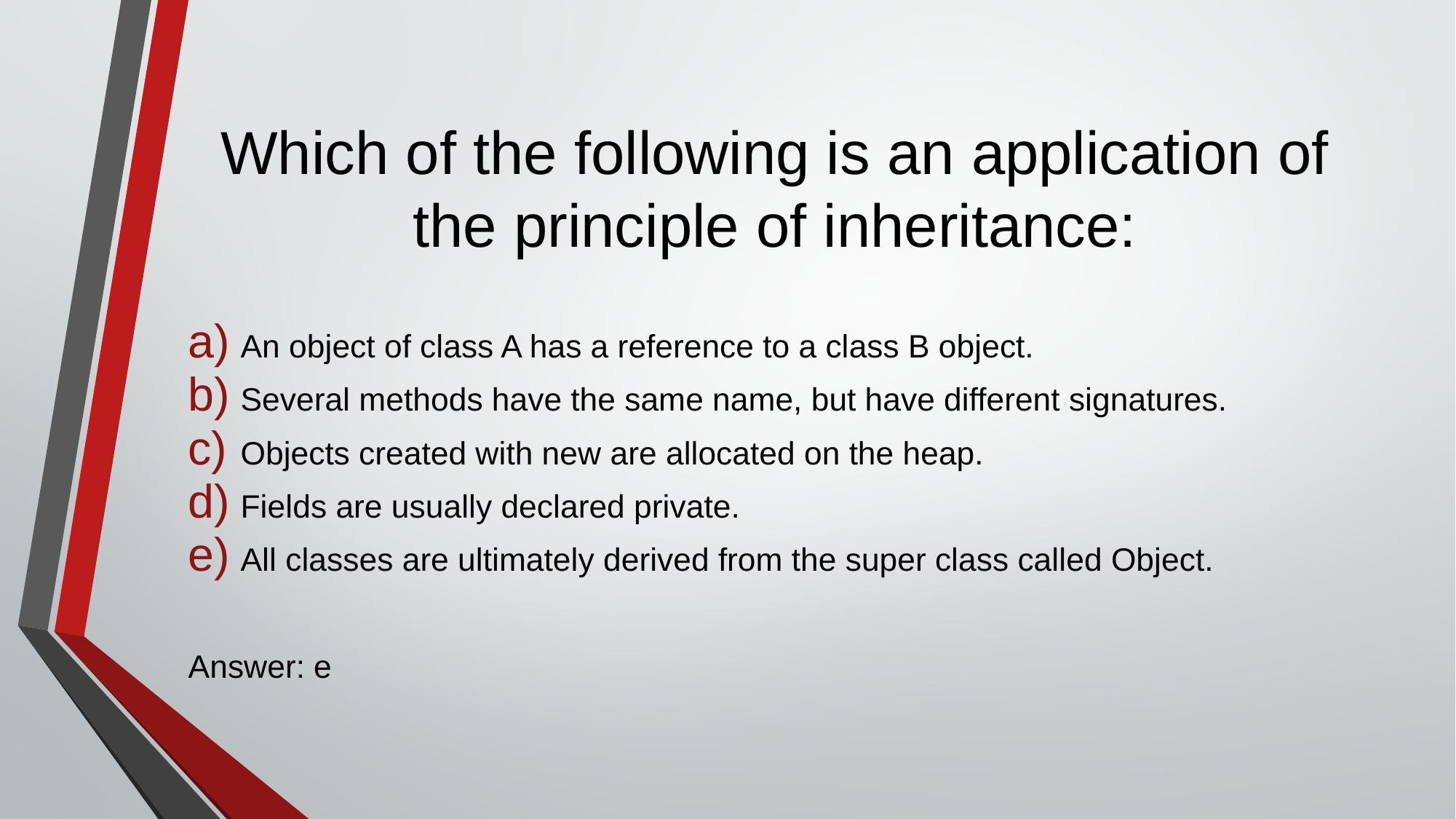

# Which of the following is an application of the principle of inheritance:
An object of class A has a reference to a class B object.
Several methods have the same name, but have different signatures.
Objects created with new are allocated on the heap.
Fields are usually declared private.
All classes are ultimately derived from the super class called Object.

Answer: e